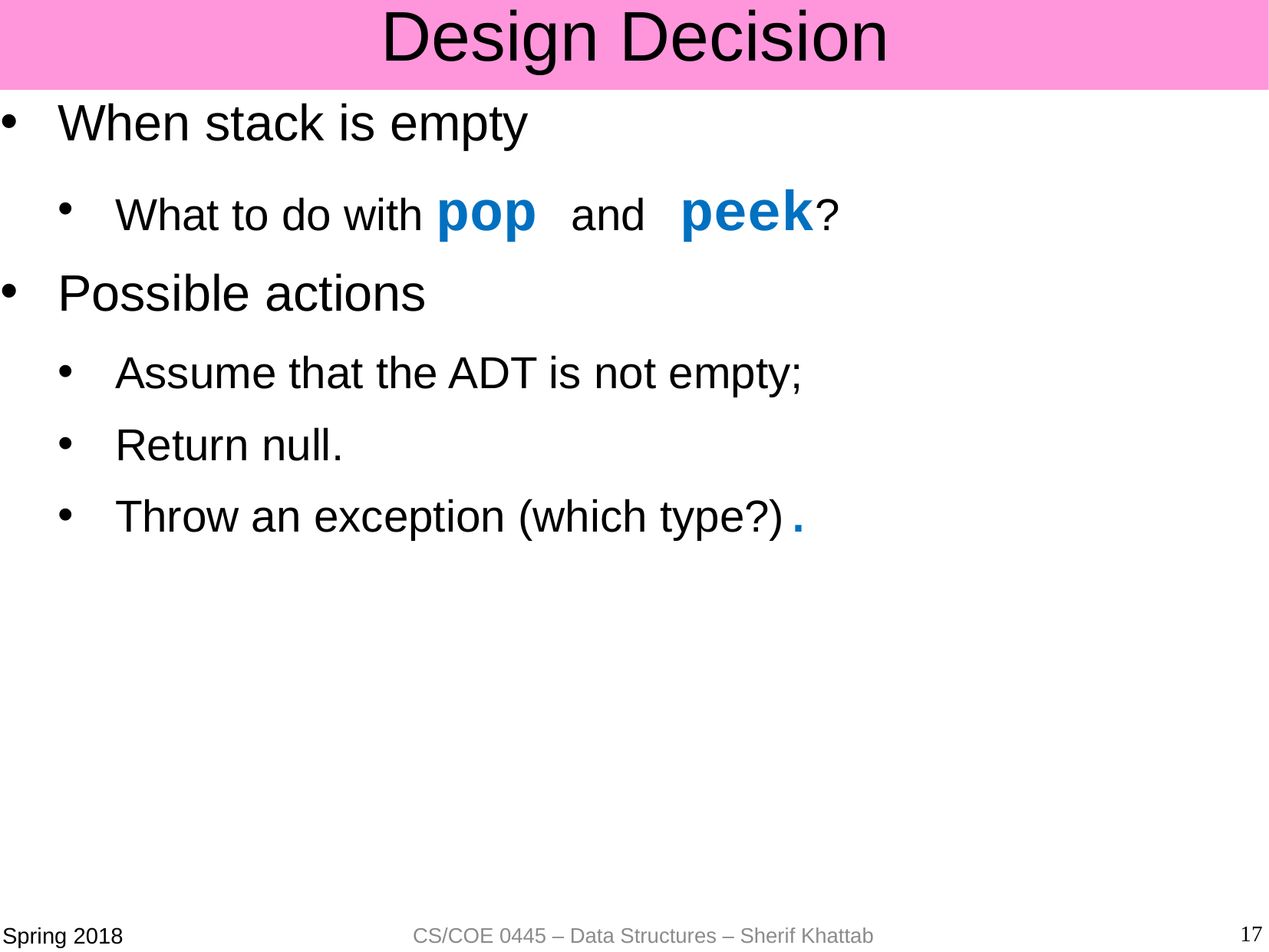

# Design Decision
When stack is empty
What to do with pop and peek?
Possible actions
Assume that the ADT is not empty;
Return null.
Throw an exception (which type?).
17
CS/COE 0445 – Data Structures – Sherif Khattab
Spring 2018